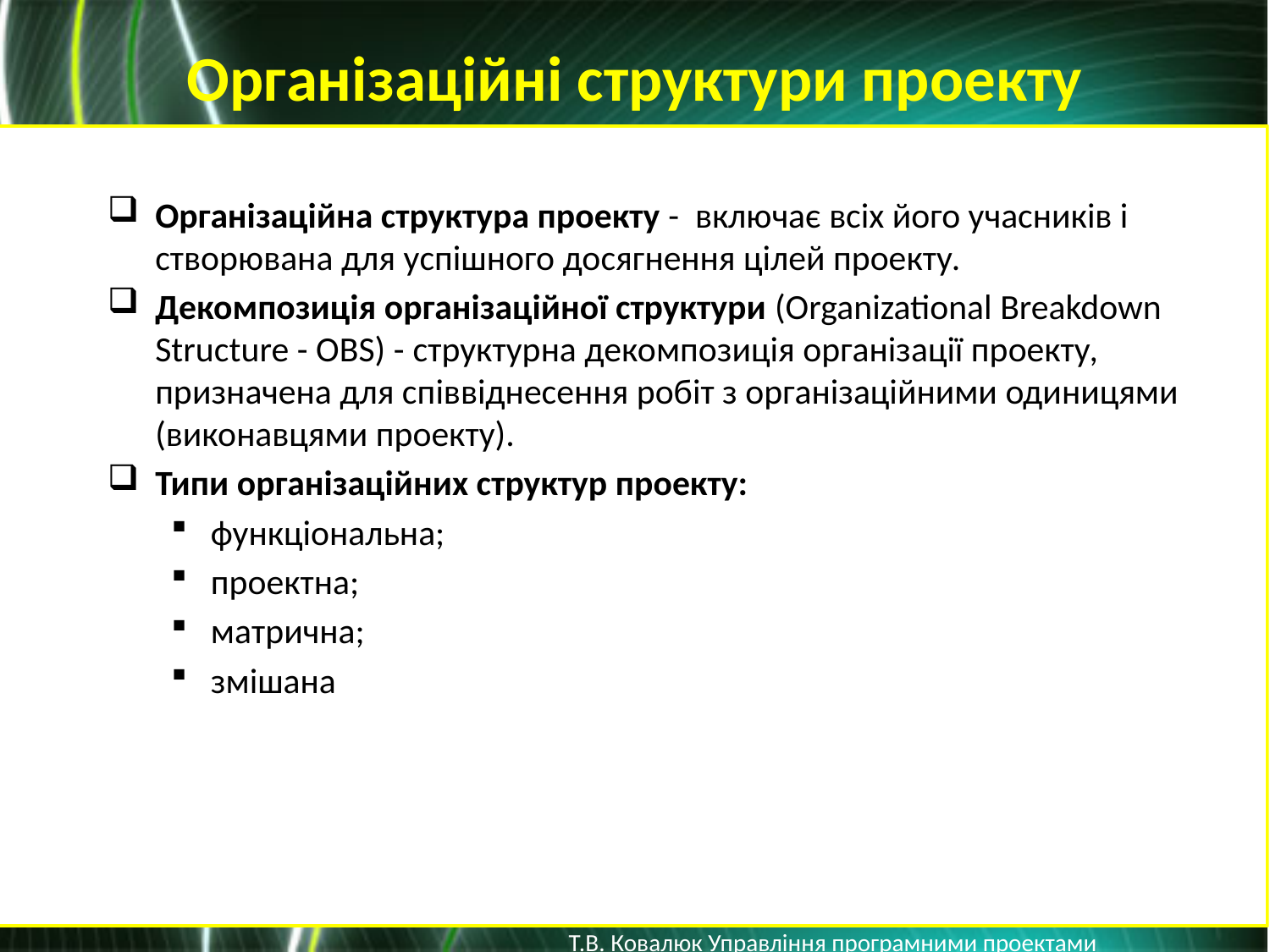

Організаційні структури проекту
Організаційна структура проекту -  включає всіх його учасників і створювана для успішного досягнення цілей проекту.
Декомпозиція організаційної структури (Organizational Breakdown Structure - OBS) - структурна декомпозиція організації проекту, призначена для співвіднесення робіт з організаційними одиницями (виконавцями проекту).
Типи організаційних структур проекту:
функціональна;
проектна;
матрична;
змішана